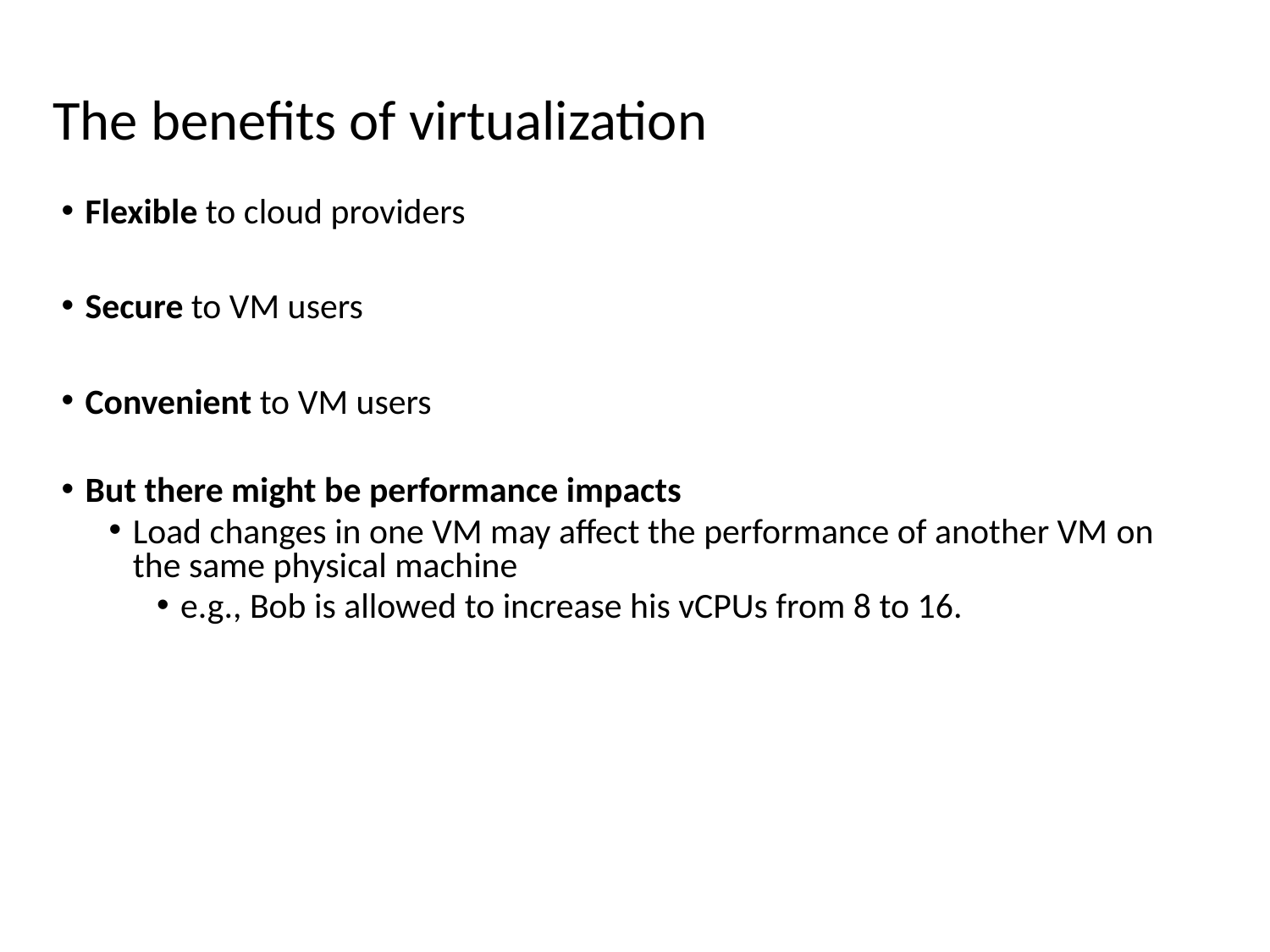

# The benefits of virtualization
Flexible to cloud providers

Secure to VM users

Convenient to VM users

But there might be performance impacts
Load changes in one VM may affect the performance of another VM on the same physical machine
e.g., Bob is allowed to increase his vCPUs from 8 to 16.